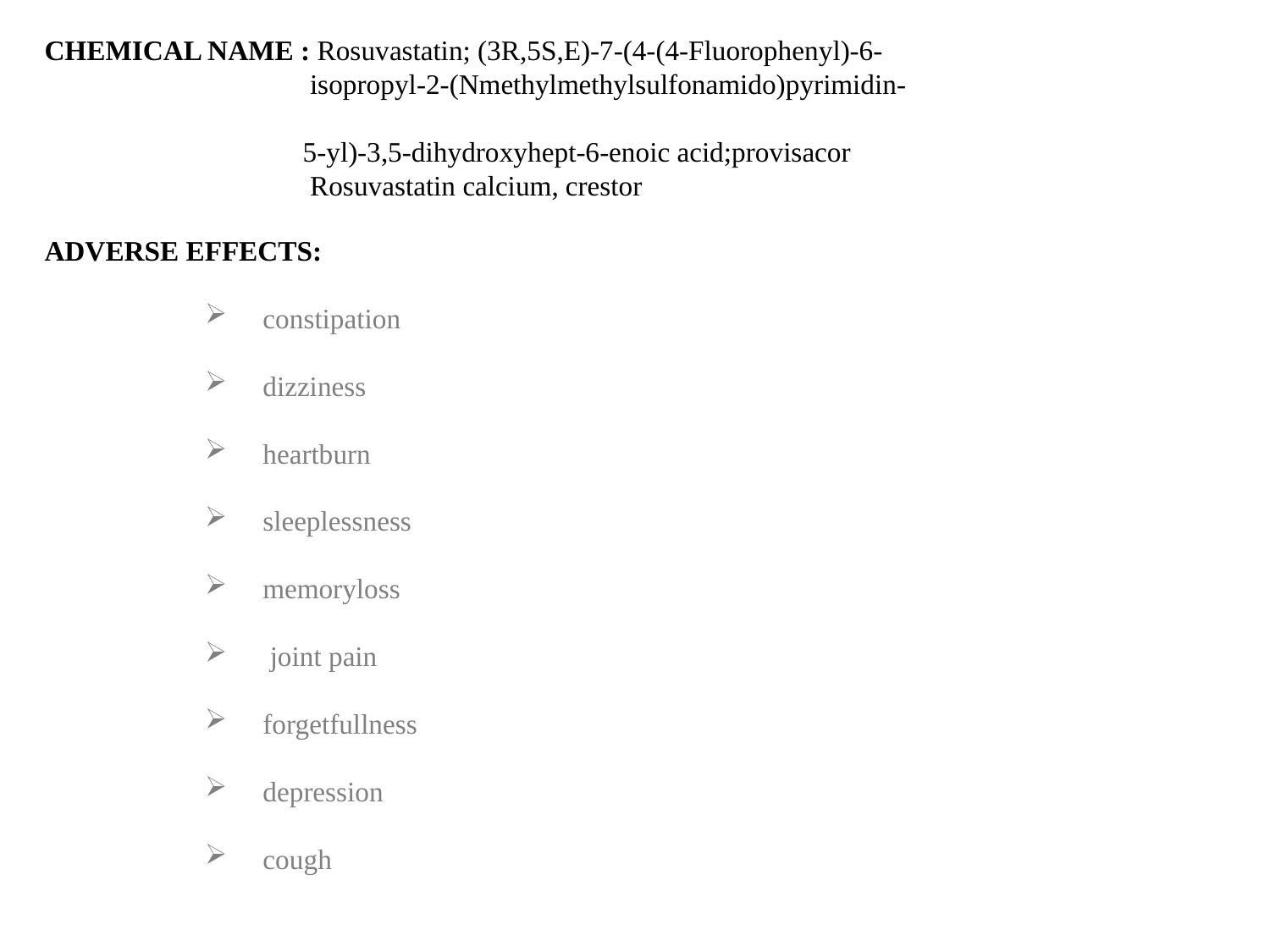

CHEMICAL NAME : Rosuvastatin; (3R,5S,E)-7-(4-(4-Fluorophenyl)-6-
                                      isopropyl-2-(Nmethylmethylsulfonamido)pyrimidin-
                                     5-yl)-3,5-dihydroxyhept-6-enoic acid;provisacor
                                      Rosuvastatin calcium, crestor
ADVERSE EFFECTS:

    constipation

    dizziness

    heartburn

    sleeplessness

    memoryloss

     joint pain

    forgetfullness

    depression

    cough